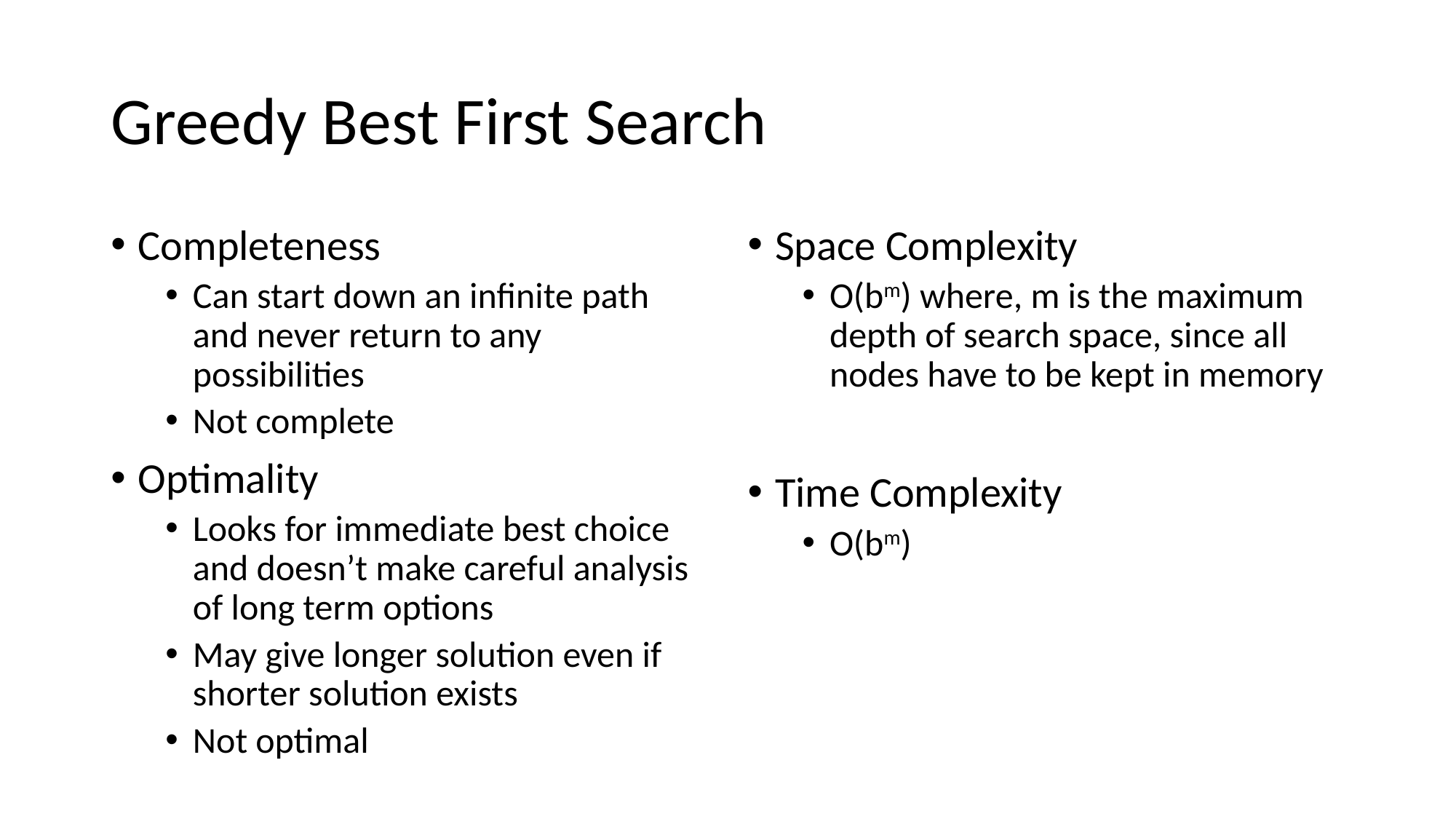

# Greedy Best First Search
Completeness
Can start down an infinite path and never return to any possibilities
Not complete
Optimality
Looks for immediate best choice and doesn’t make careful analysis of long term options
May give longer solution even if shorter solution exists
Not optimal
Space Complexity
O(bm) where, m is the maximum depth of search space, since all nodes have to be kept in memory

Time Complexity
O(bm)